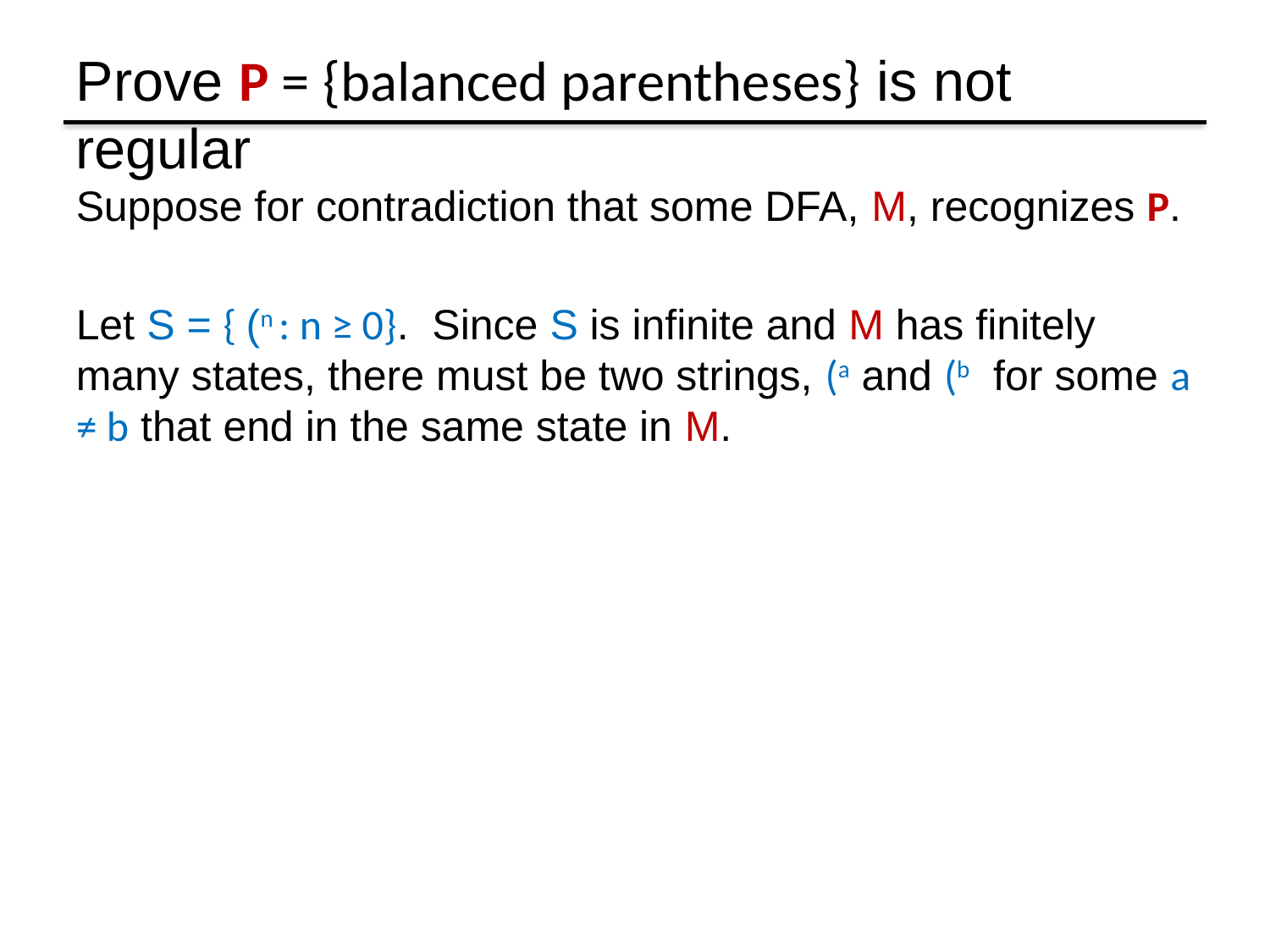

# Prove P = {balanced parentheses} is not regular
Suppose for contradiction that some DFA, M, recognizes P.

Let S = { (n : n ≥ 0}.  Since S is infinite and M has finitely many states, there must be two strings, (a and (b  for some a ≠ b that end in the same state in M.